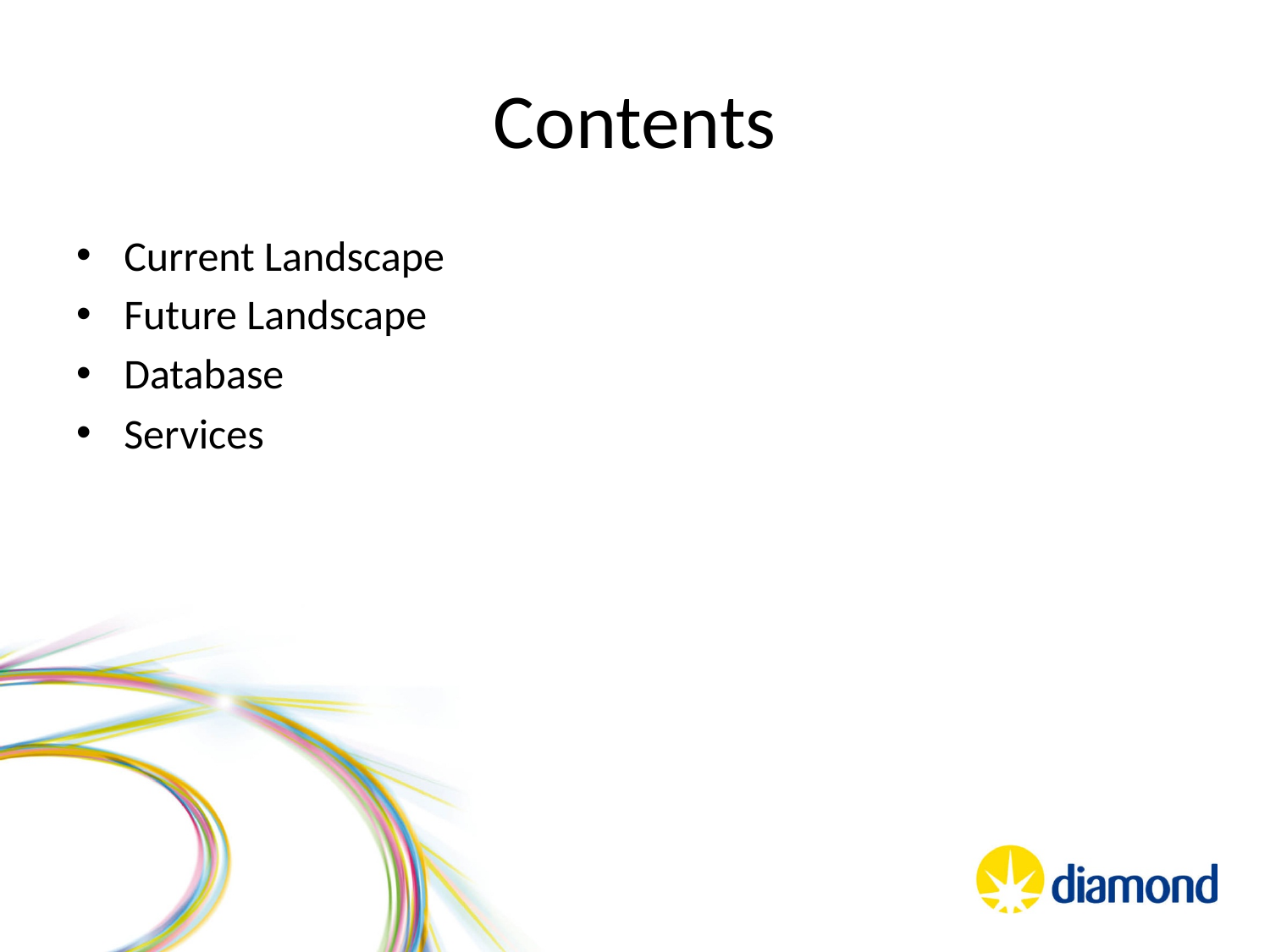

# Contents
Current Landscape
Future Landscape
Database
Services